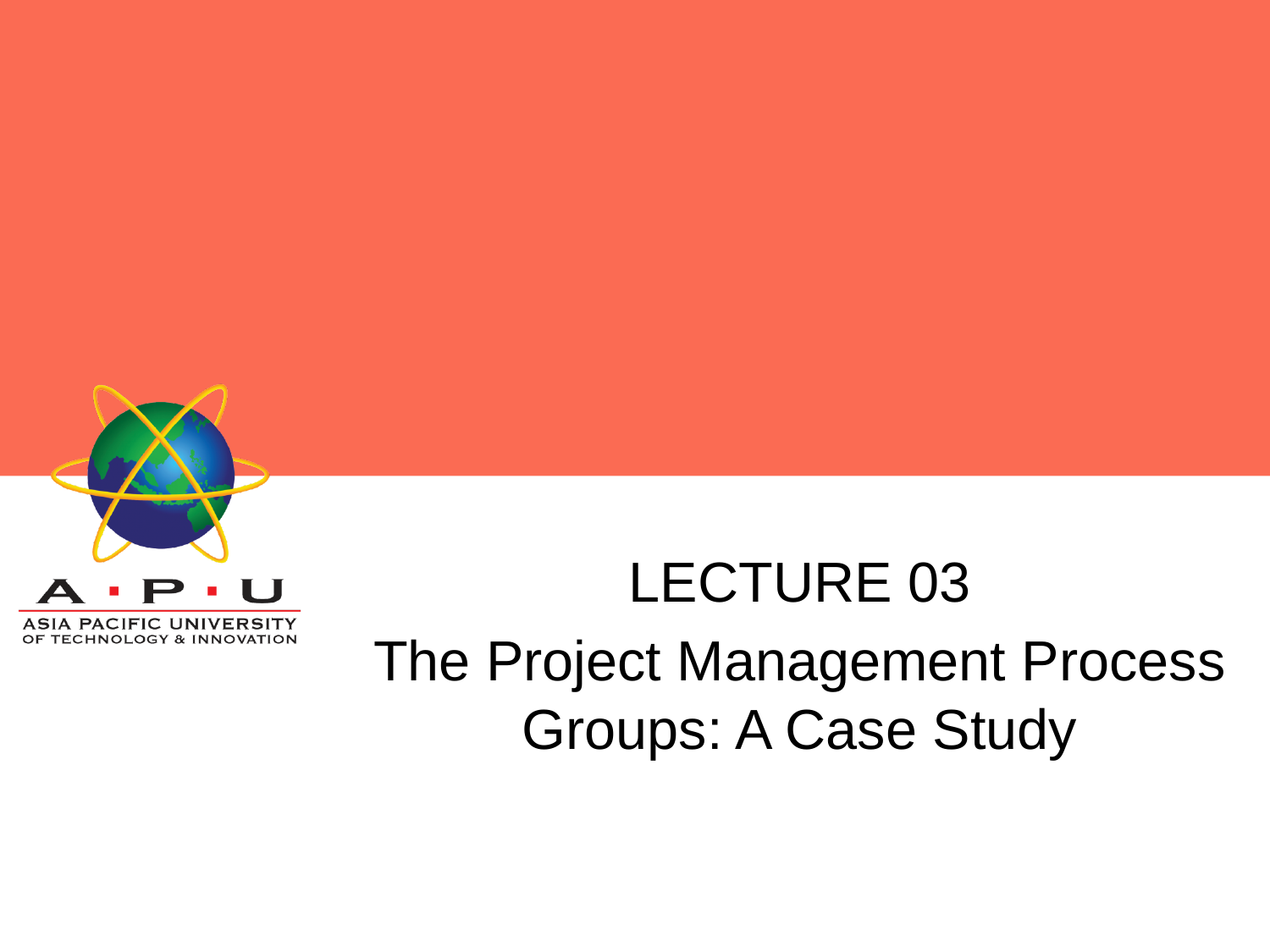

#
LECTURE 03
The Project Management Process Groups: A Case Study